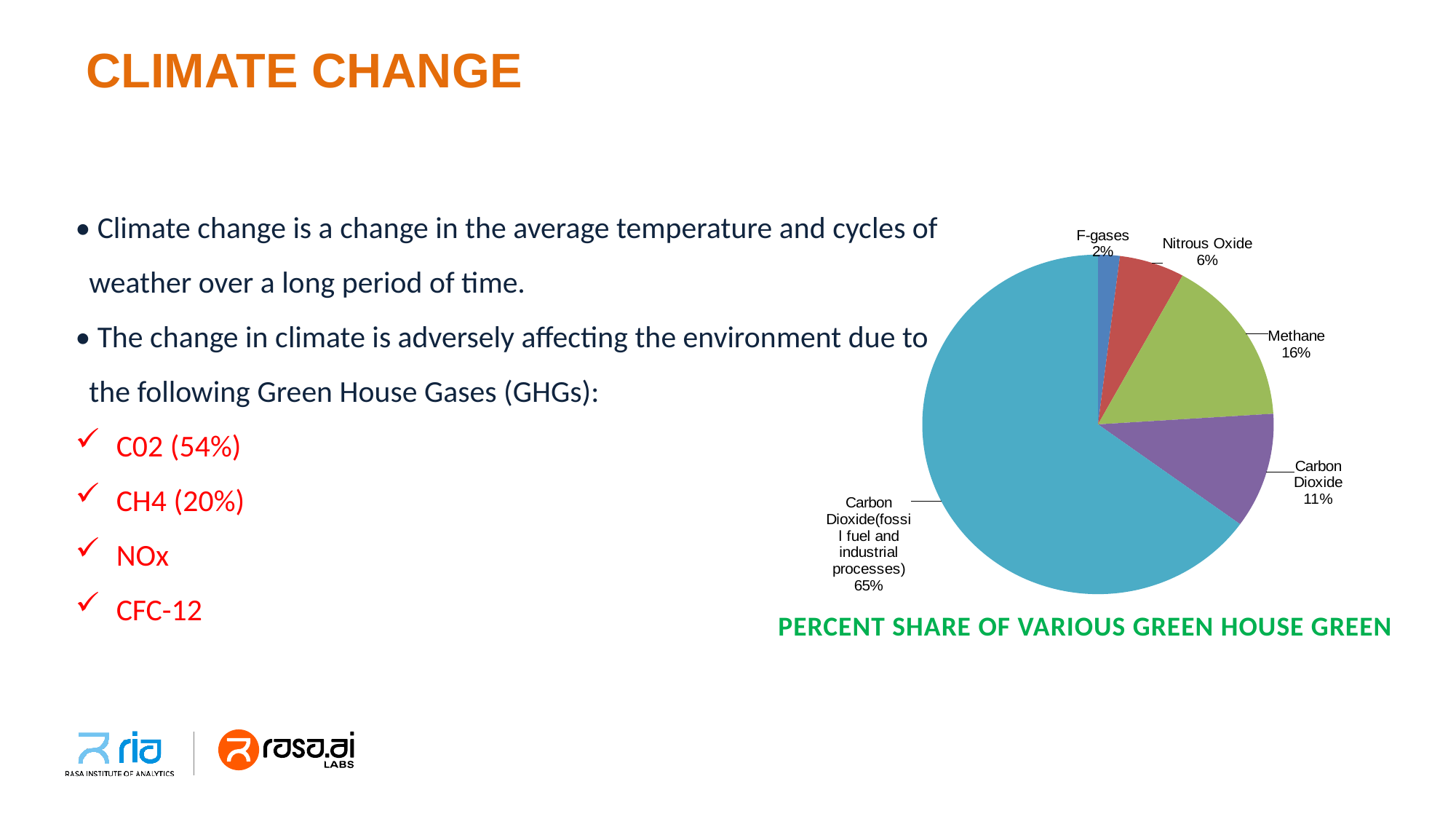

CLIMATE CHANGE
• Climate change is a change in the average temperature and cycles of
  weather over a long period of time.
• The change in climate is adversely affecting the environment due to
  the following Green House Gases (GHGs):
C02 (54%)
CH4 (20%)
NOx
CFC-12

### Chart

| Category | Percent share of various green House Green |
|---|---|
| F-gases | 2.0 |
| Nitrous Oxide | 6.0 |
| Methane | 16.0 |
| Carbon Dioxide | 11.0 |
| Carbon Dioxide(fossil fuel and industrial processes) | 65.0 |
Percent share of various green House Green